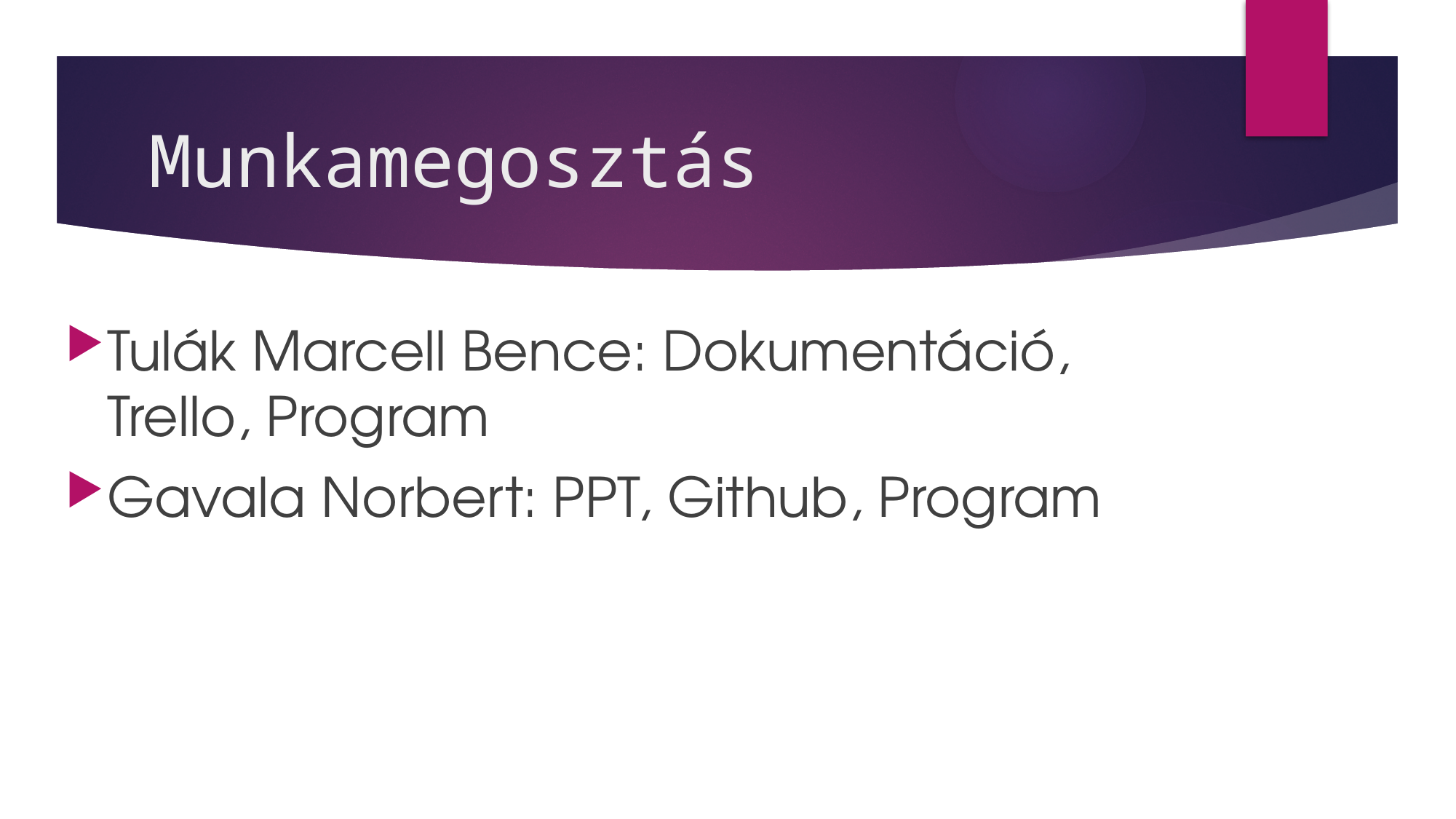

# Munkamegosztás
Tulák Marcell Bence: Dokumentáció, Trello, Program
Gavala Norbert: PPT, Github, Program